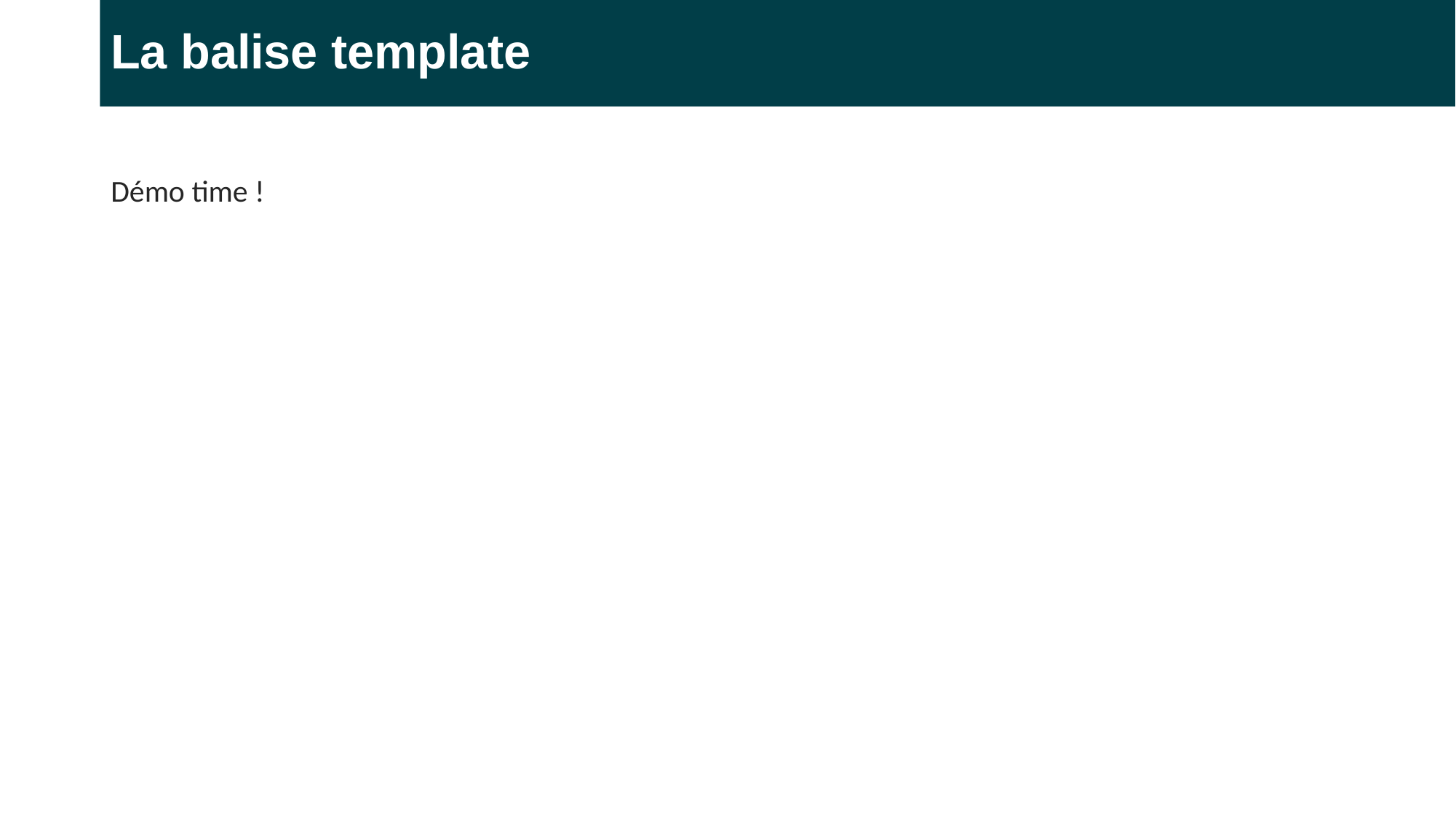

# La balise template
Démo time !